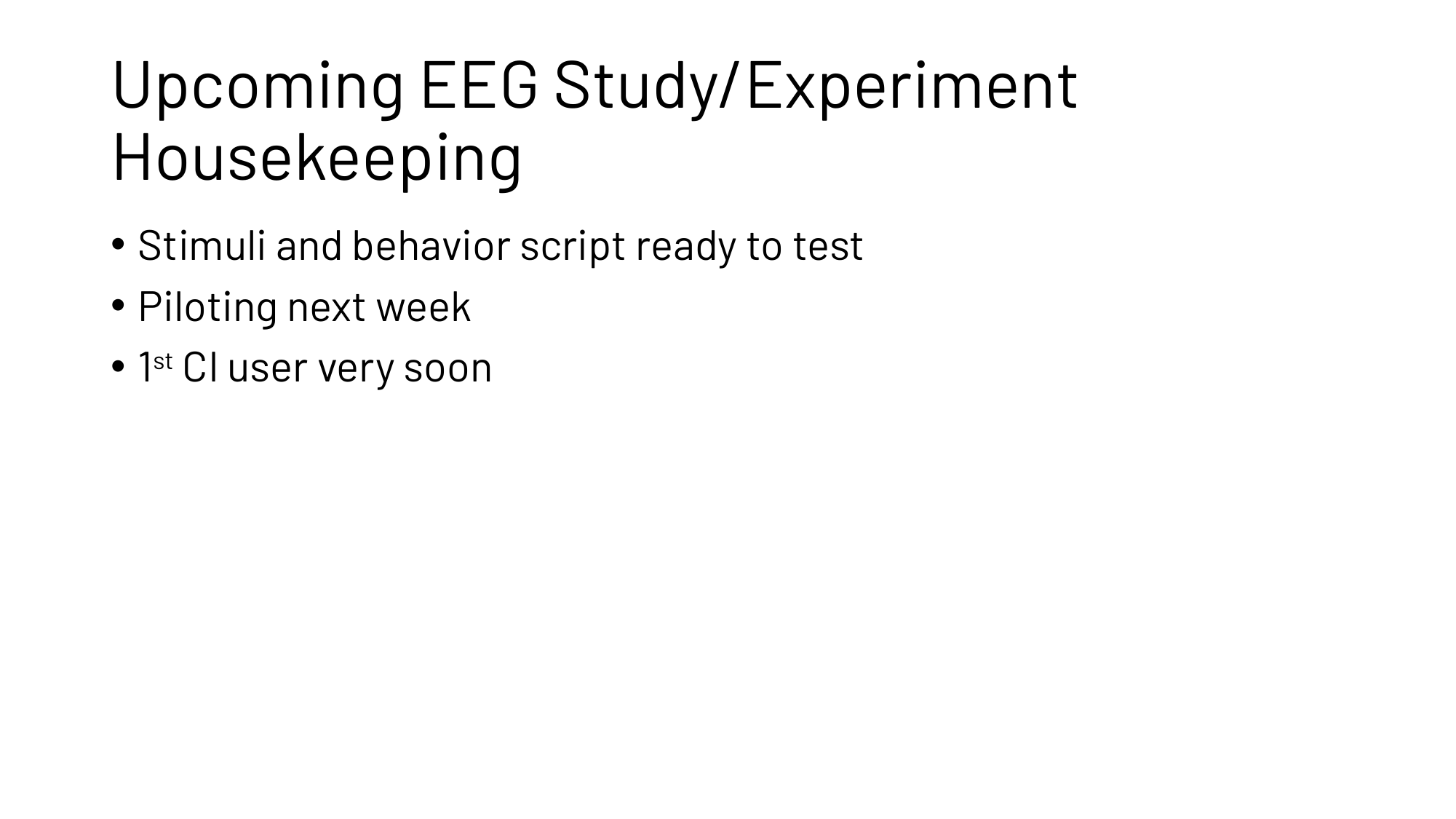

# Upcoming EEG Study/Experiment Housekeeping
Stimuli and behavior script ready to test
Piloting next week
1st CI user very soon